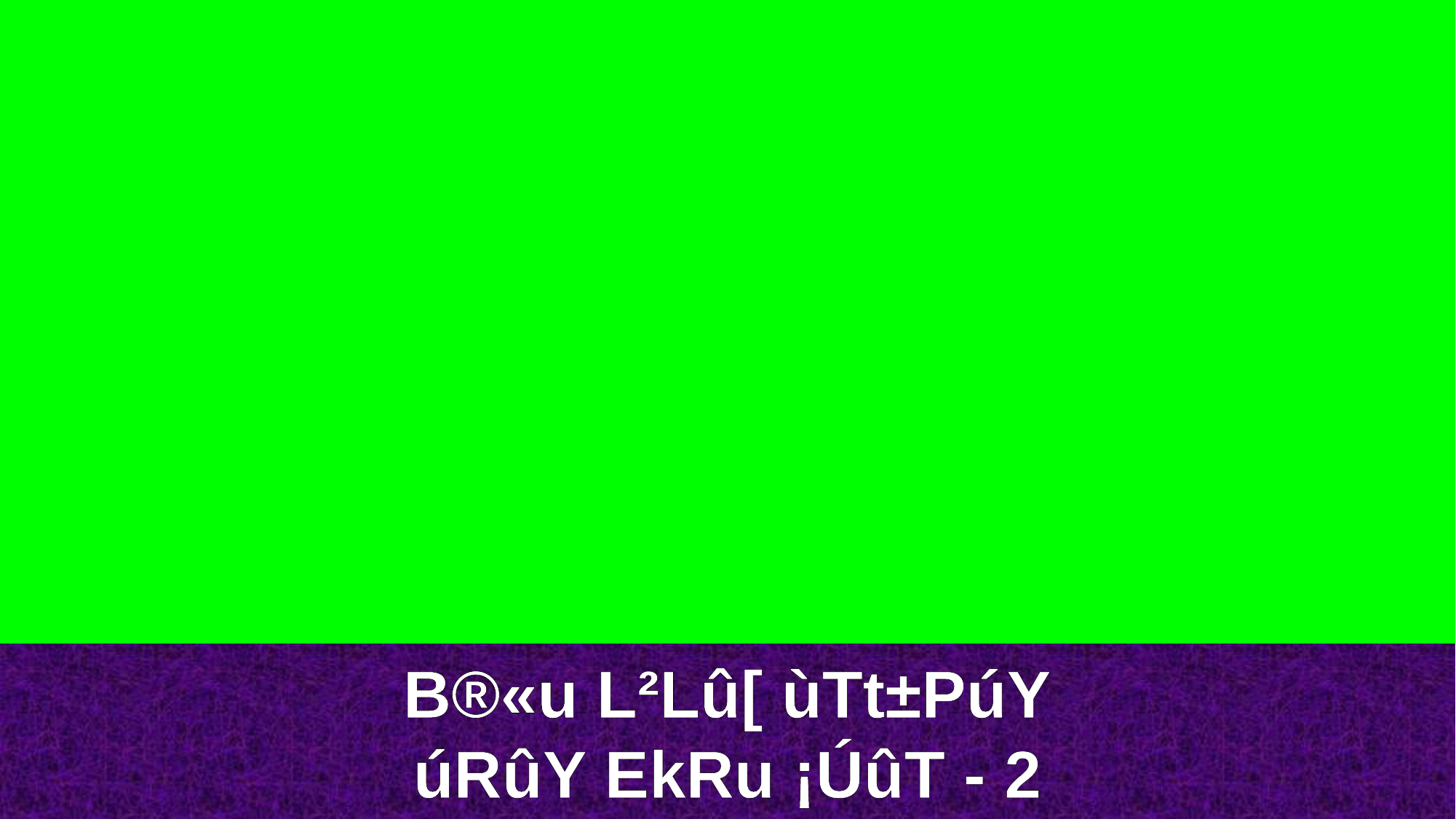

B®«u L²Lû[ ùTt±PúY
úRûY EkRu ¡ÚûT - 2